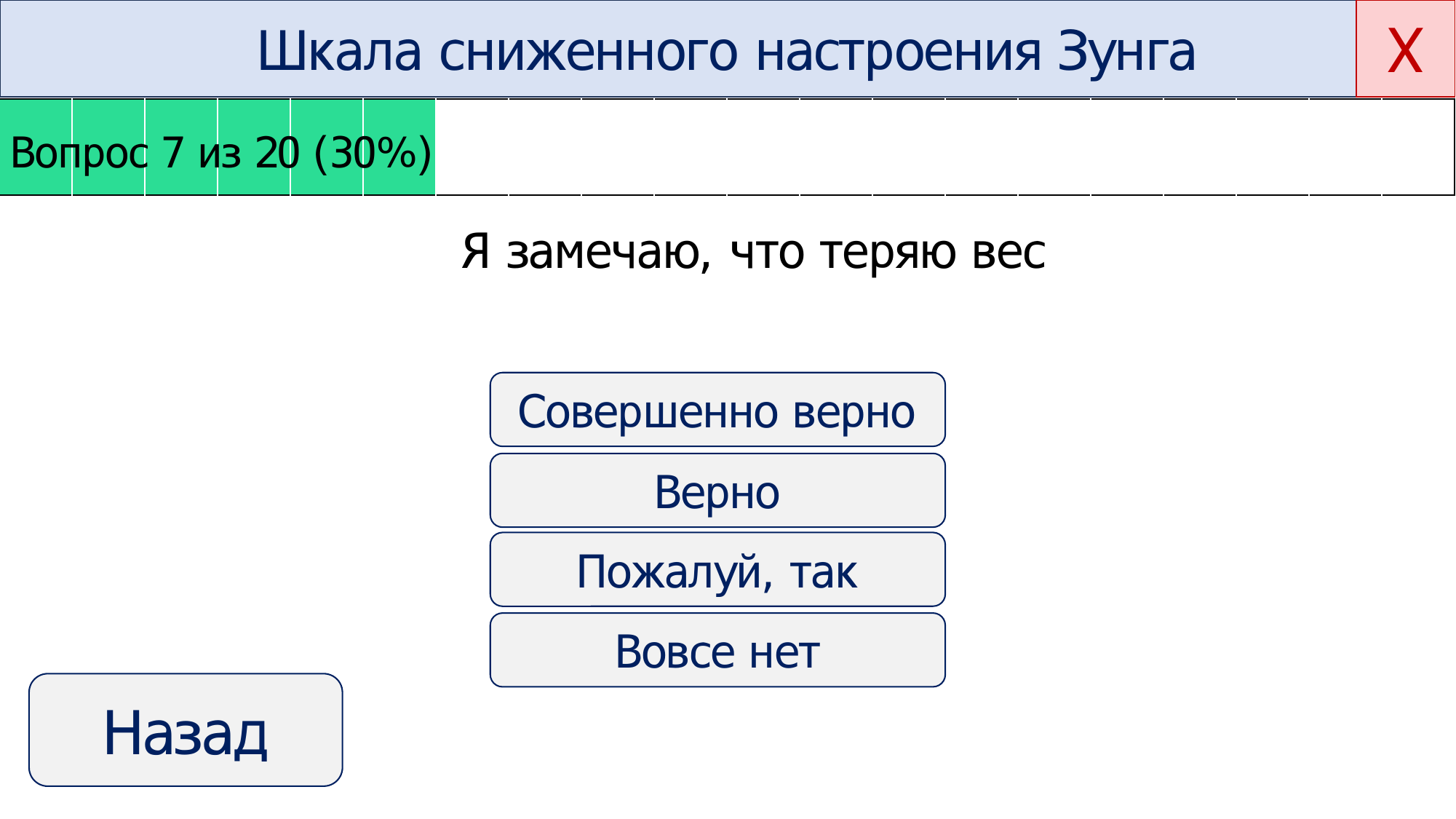

Х
Шкала сниженного настроения Зунга
Вопрос 7 из 20 (30%)
|  |  |  |  |  |  |  |  |  |  |  |  |  |  |  |  |  |  |  |  |
| --- | --- | --- | --- | --- | --- | --- | --- | --- | --- | --- | --- | --- | --- | --- | --- | --- | --- | --- | --- |
Я замечаю, что теряю вес
Совершенно верно
Верно
Пожалуй, так
Вовсе нет
Назад